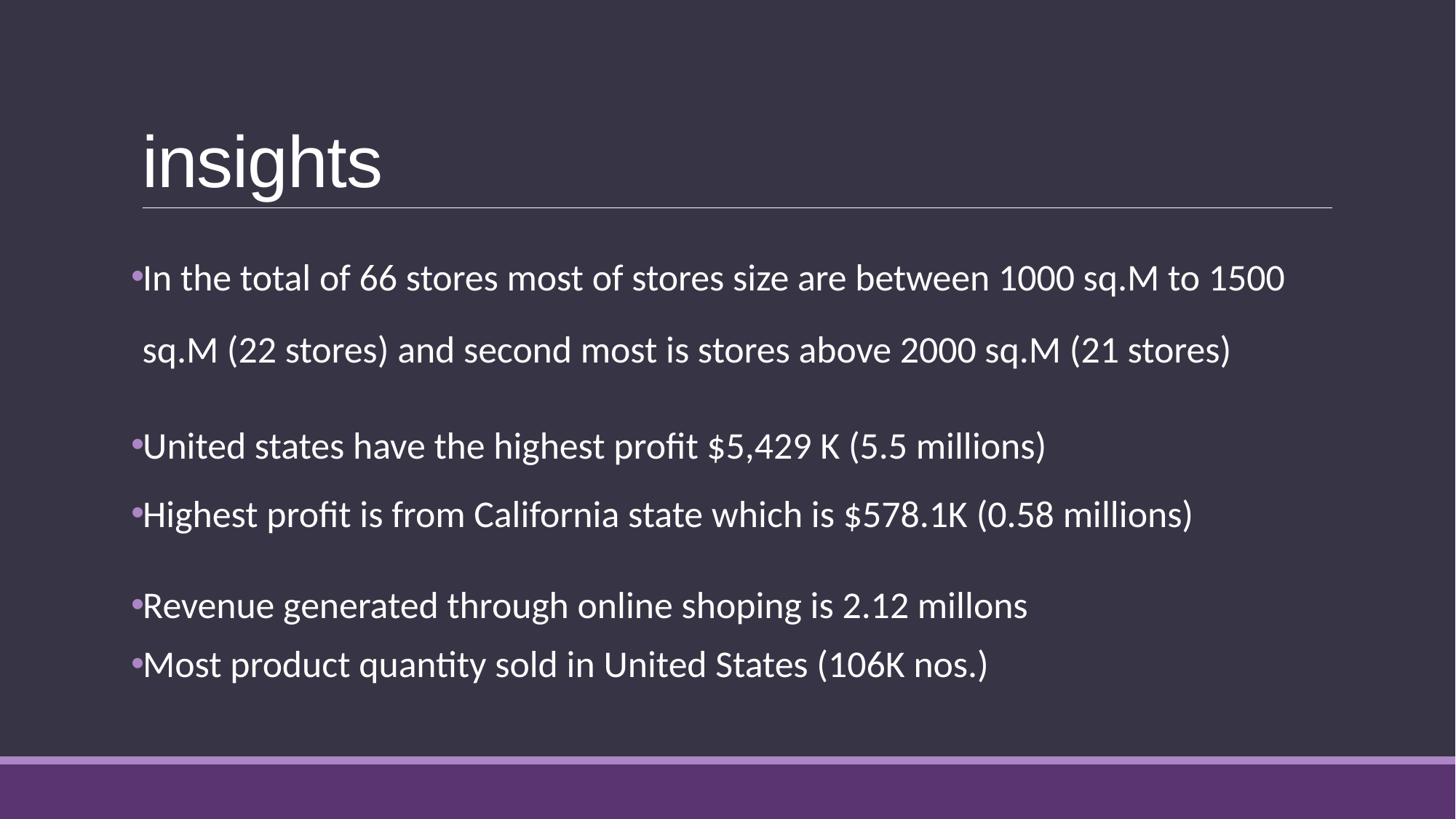

# insights
In the total of 66 stores most of stores size are between 1000 sq.M to 1500 sq.M (22 stores) and second most is stores above 2000 sq.M (21 stores)
United states have the highest profit $5,429 K (5.5 millions)
Highest profit is from California state which is $578.1K (0.58 millions)
Revenue generated through online shoping is 2.12 millons
Most product quantity sold in United States (106K nos.)